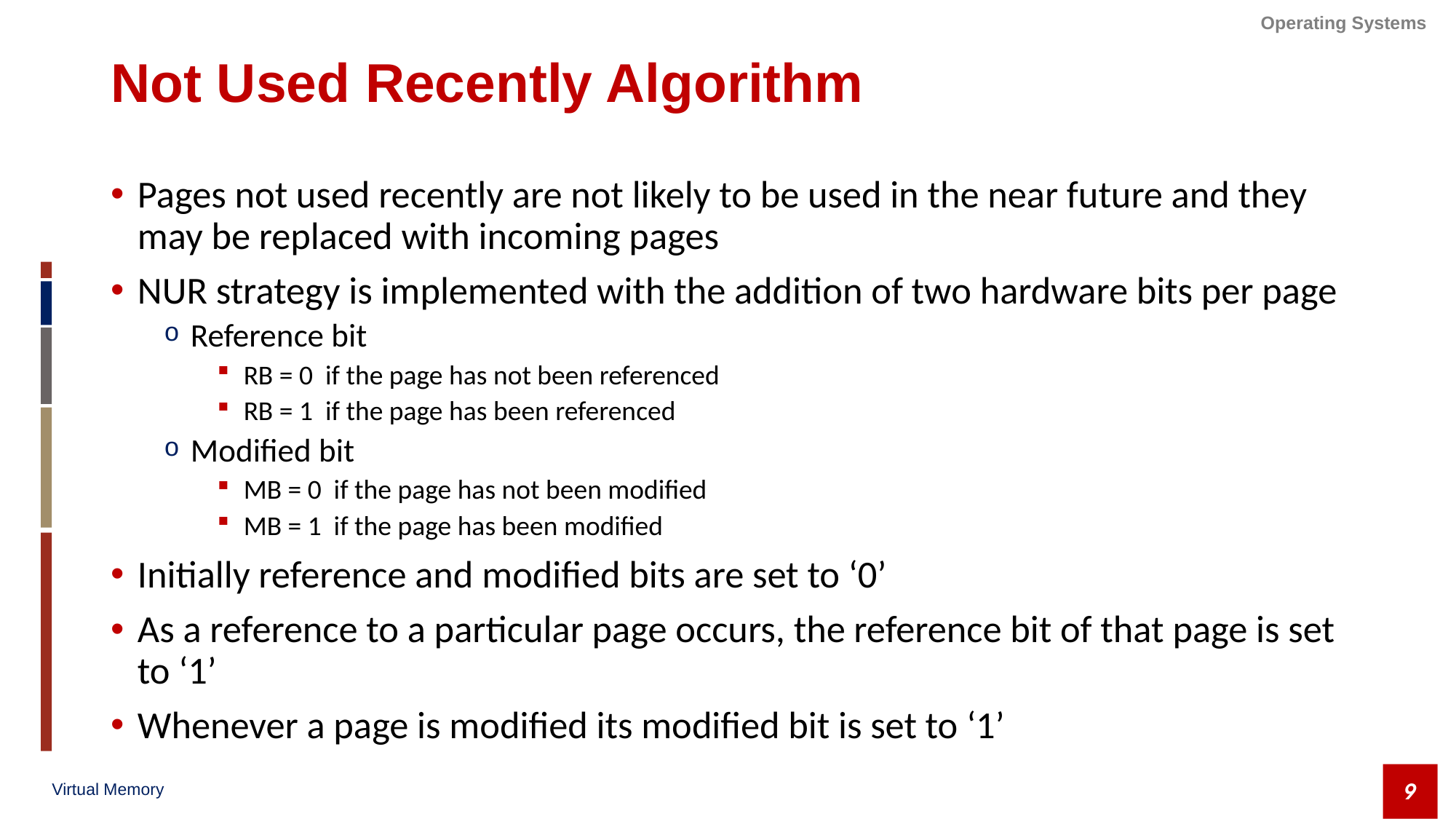

# Not Used Recently Algorithm
Pages not used recently are not likely to be used in the near future and they may be replaced with incoming pages
NUR strategy is implemented with the addition of two hardware bits per page
Reference bit
RB = 0  if the page has not been referenced
RB = 1  if the page has been referenced
Modified bit
MB = 0  if the page has not been modified
MB = 1  if the page has been modified
Initially reference and modified bits are set to ‘0’
As a reference to a particular page occurs, the reference bit of that page is set to ‘1’
Whenever a page is modified its modified bit is set to ‘1’